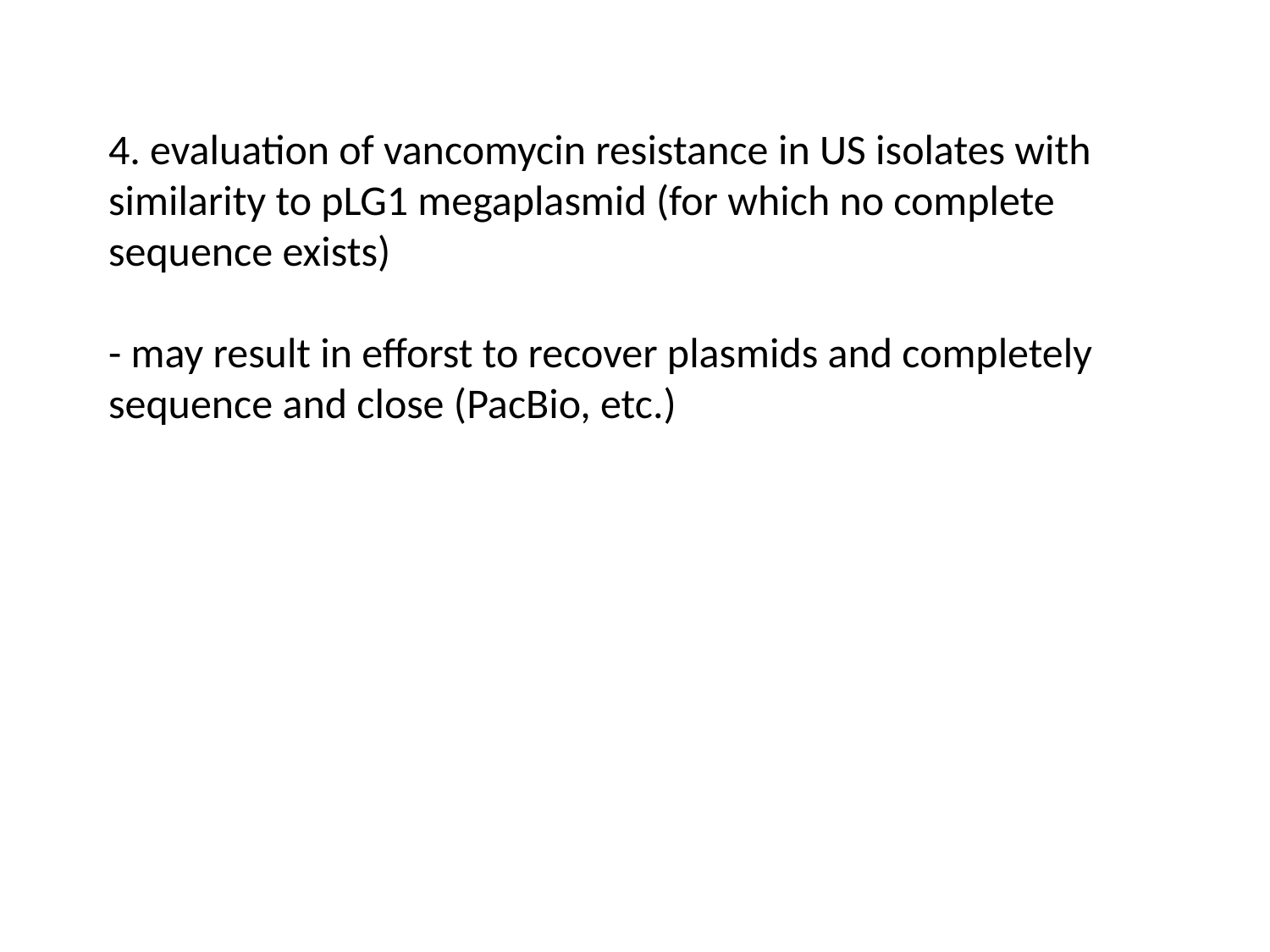

4. evaluation of vancomycin resistance in US isolates with
similarity to pLG1 megaplasmid (for which no complete
sequence exists)

- may result in efforst to recover plasmids and completely
sequence and close (PacBio, etc.)